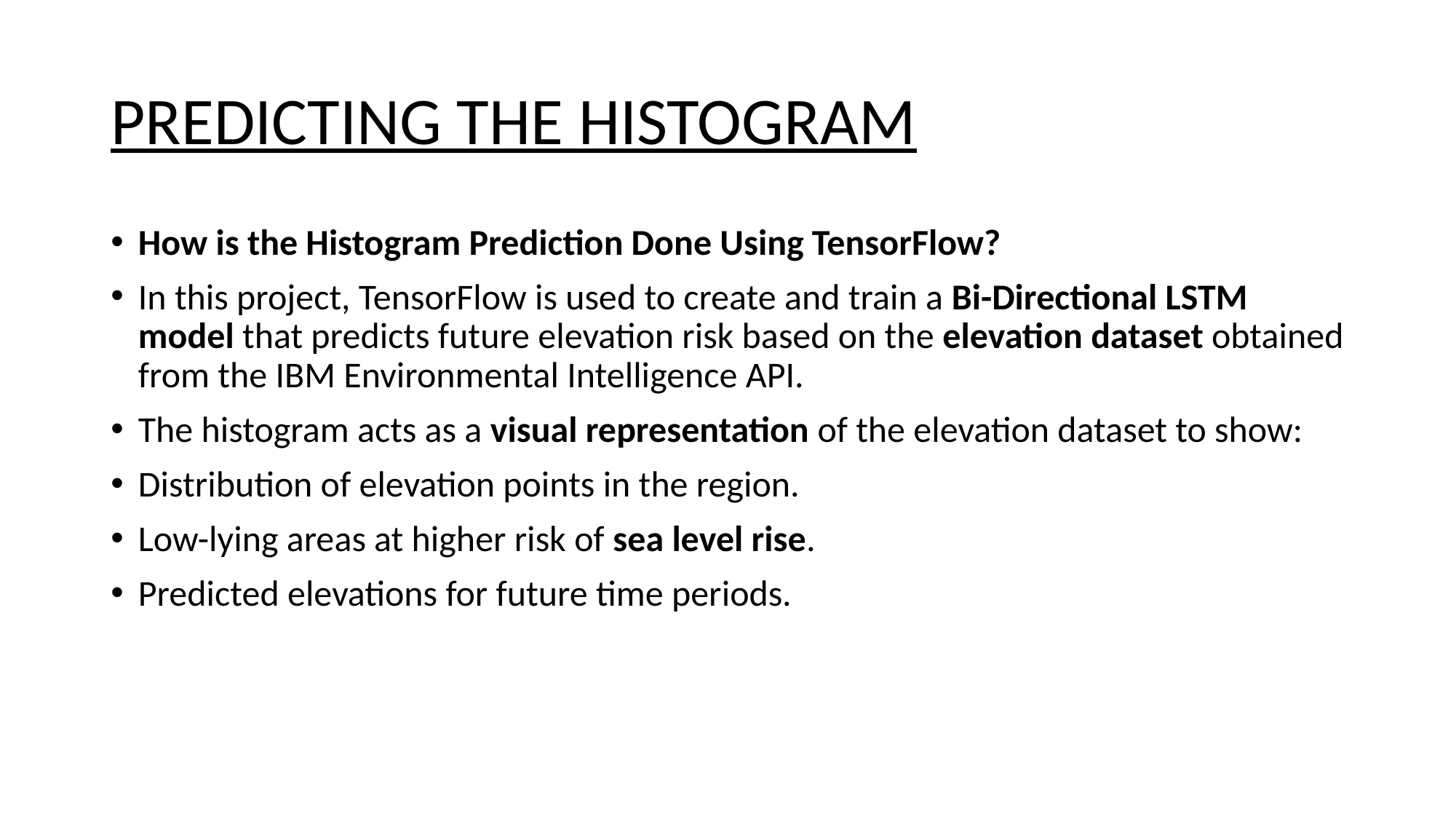

# PREDICTING THE HISTOGRAM
How is the Histogram Prediction Done Using TensorFlow?
In this project, TensorFlow is used to create and train a Bi-Directional LSTM model that predicts future elevation risk based on the elevation dataset obtained from the IBM Environmental Intelligence API.
The histogram acts as a visual representation of the elevation dataset to show:
Distribution of elevation points in the region.
Low-lying areas at higher risk of sea level rise.
Predicted elevations for future time periods.